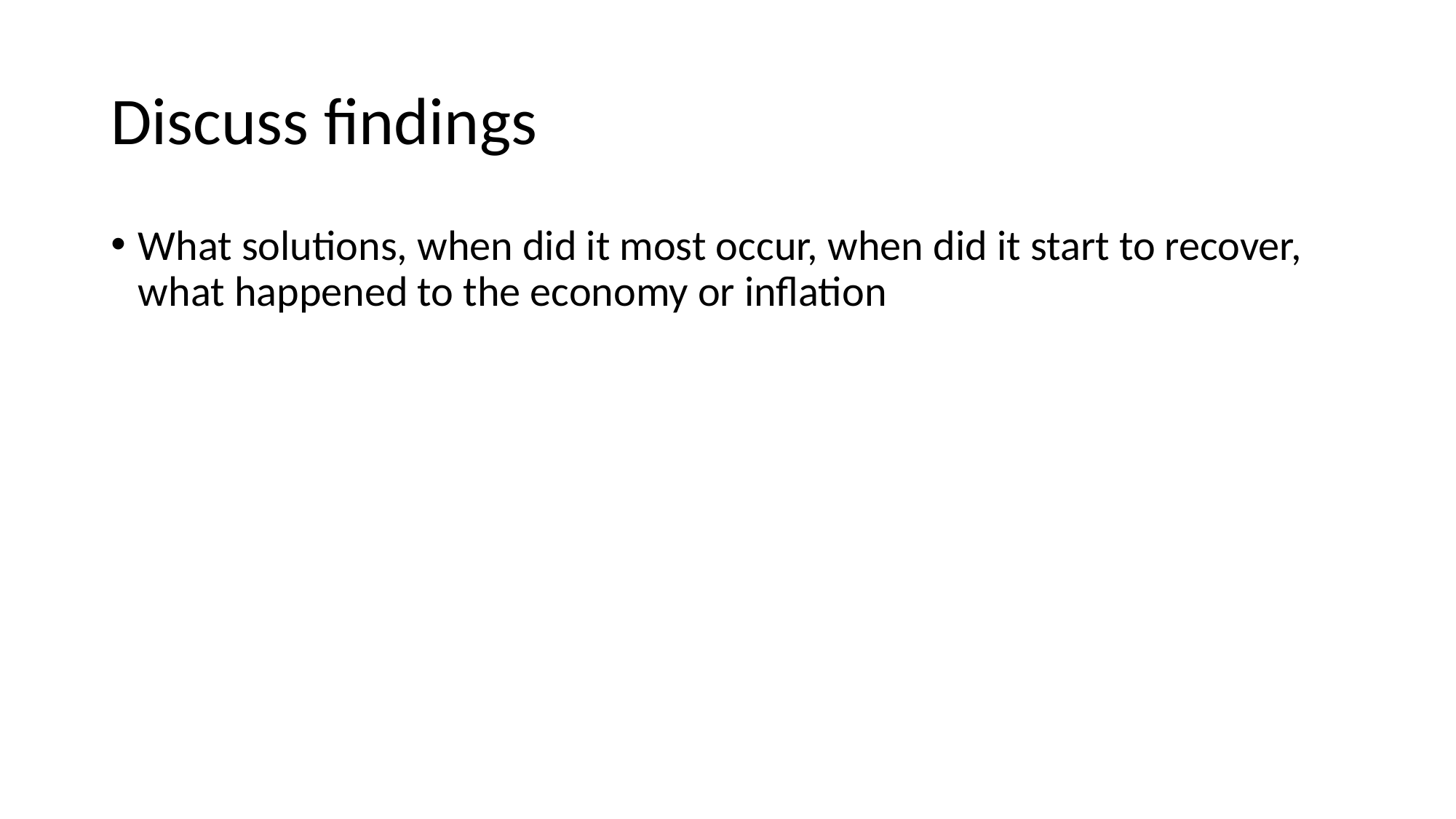

# Discuss findings
What solutions, when did it most occur, when did it start to recover, what happened to the economy or inflation